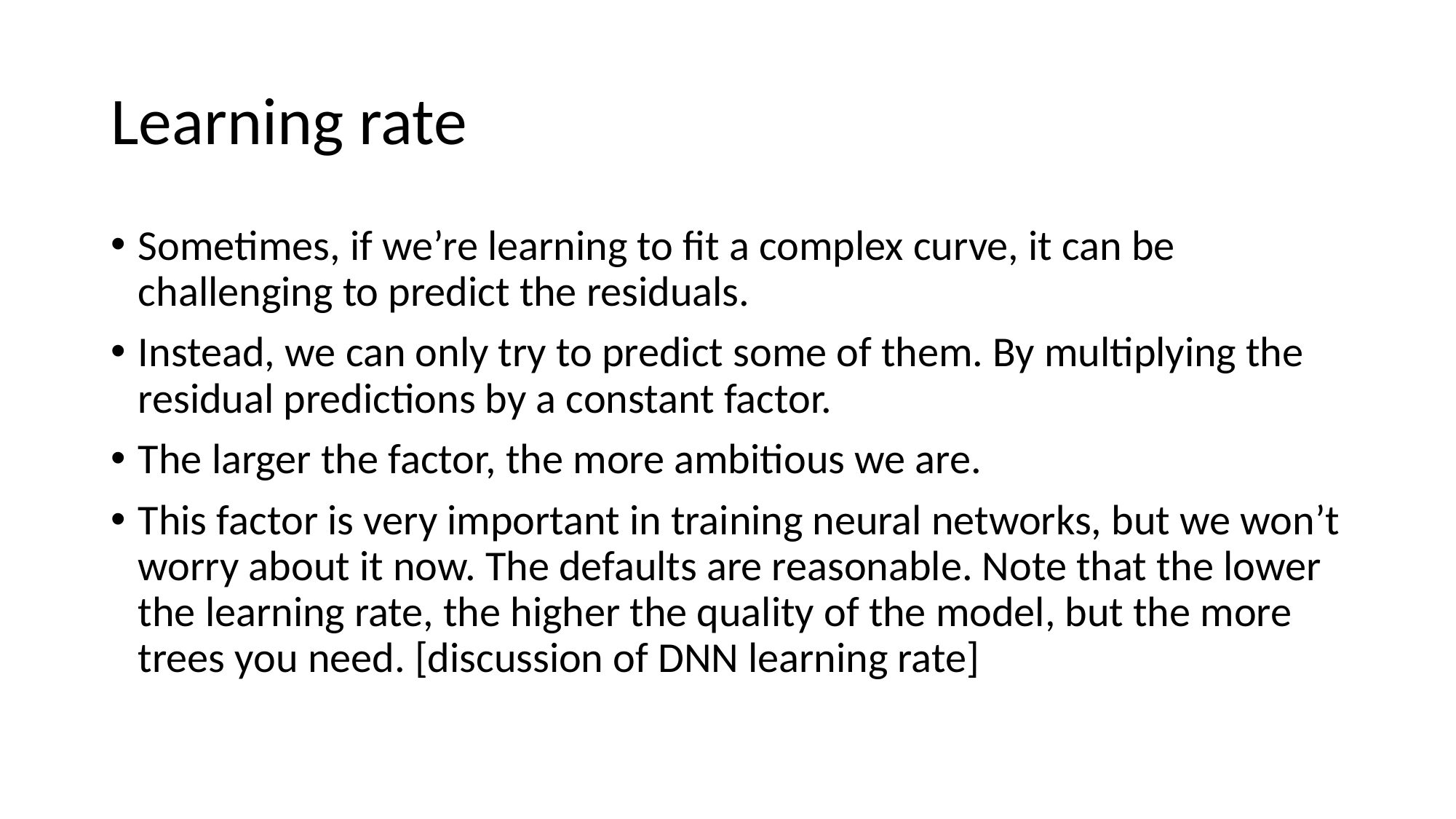

# Learning rate
Sometimes, if we’re learning to fit a complex curve, it can be challenging to predict the residuals.
Instead, we can only try to predict some of them. By multiplying the residual predictions by a constant factor.
The larger the factor, the more ambitious we are.
This factor is very important in training neural networks, but we won’t worry about it now. The defaults are reasonable. Note that the lower the learning rate, the higher the quality of the model, but the more trees you need. [discussion of DNN learning rate]